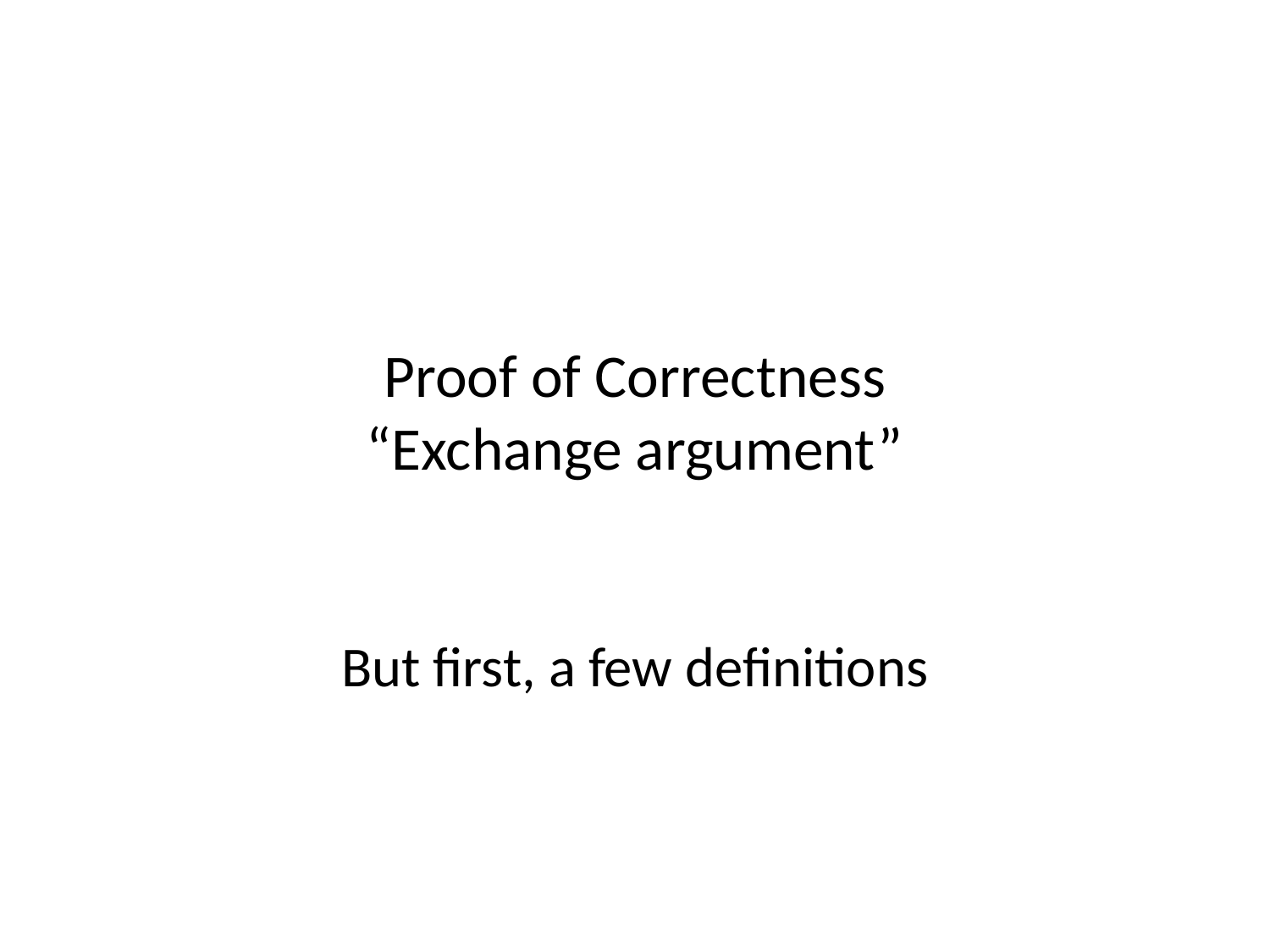

# Proof of Correctness “Exchange argument”
But first, a few definitions